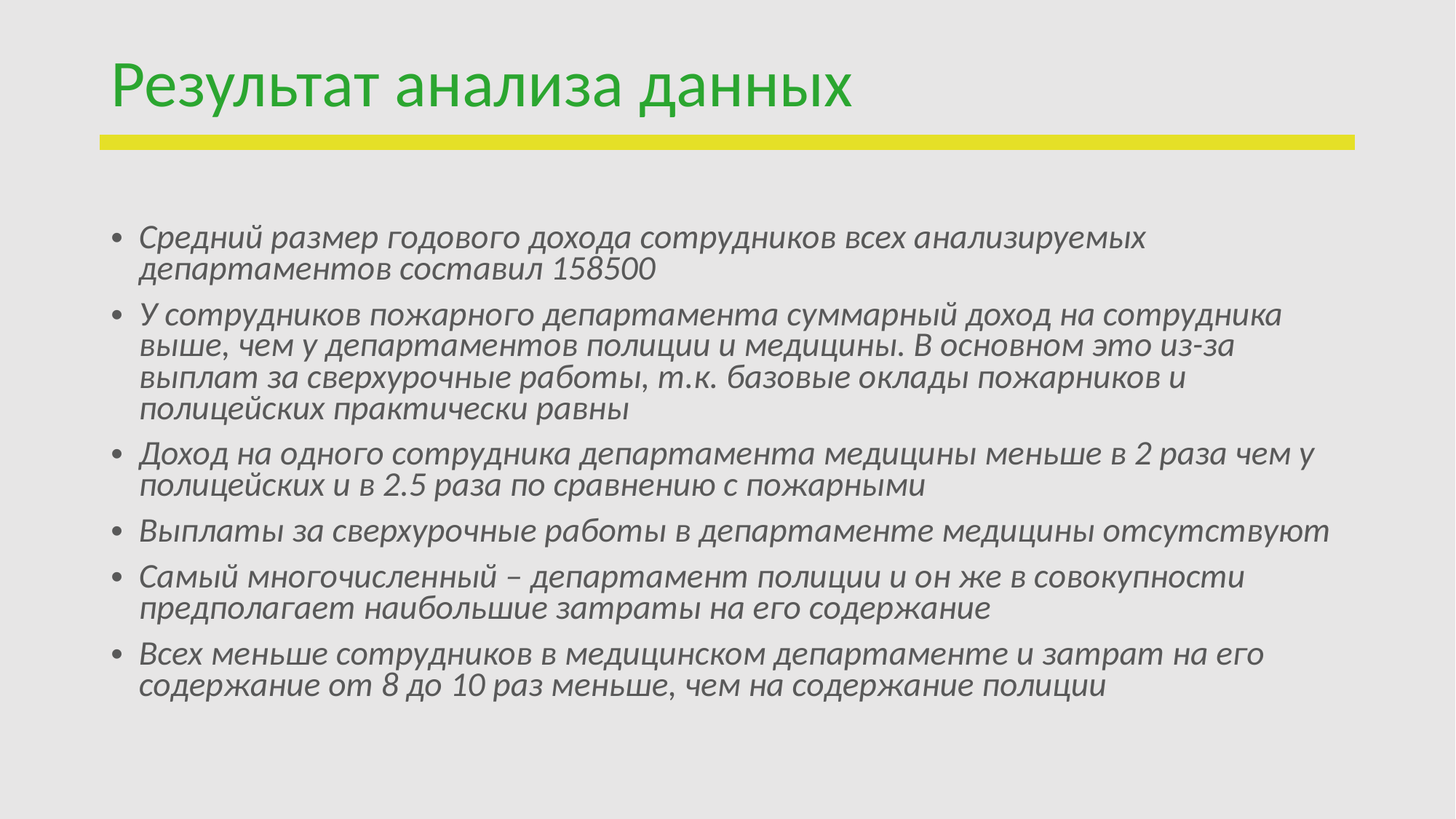

# Результат анализа данных
Средний размер годового дохода сотрудников всех анализируемых департаментов составил 158500
У сотрудников пожарного департамента суммарный доход на сотрудника выше, чем у департаментов полиции и медицины. В основном это из-за выплат за сверхурочные работы, т.к. базовые оклады пожарников и полицейских практически равны
Доход на одного сотрудника департамента медицины меньше в 2 раза чем у полицейских и в 2.5 раза по сравнению с пожарными
Выплаты за сверхурочные работы в департаменте медицины отсутствуют
Самый многочисленный – департамент полиции и он же в совокупности предполагает наибольшие затраты на его содержание
Всех меньше сотрудников в медицинском департаменте и затрат на его содержание от 8 до 10 раз меньше, чем на содержание полиции